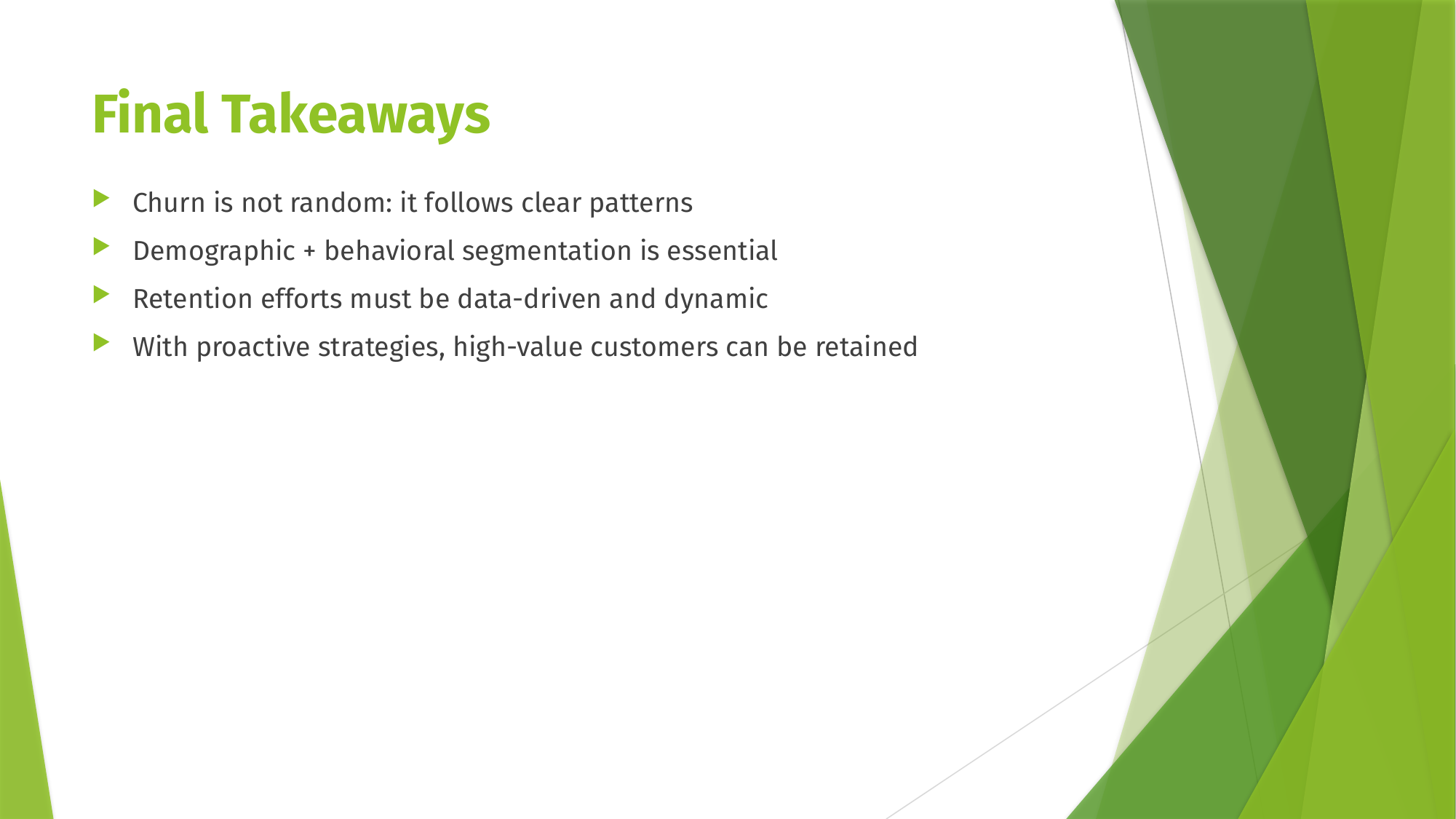

# Final Takeaways
Churn is not random: it follows clear patterns
Demographic + behavioral segmentation is essential
Retention efforts must be data-driven and dynamic
With proactive strategies, high-value customers can be retained